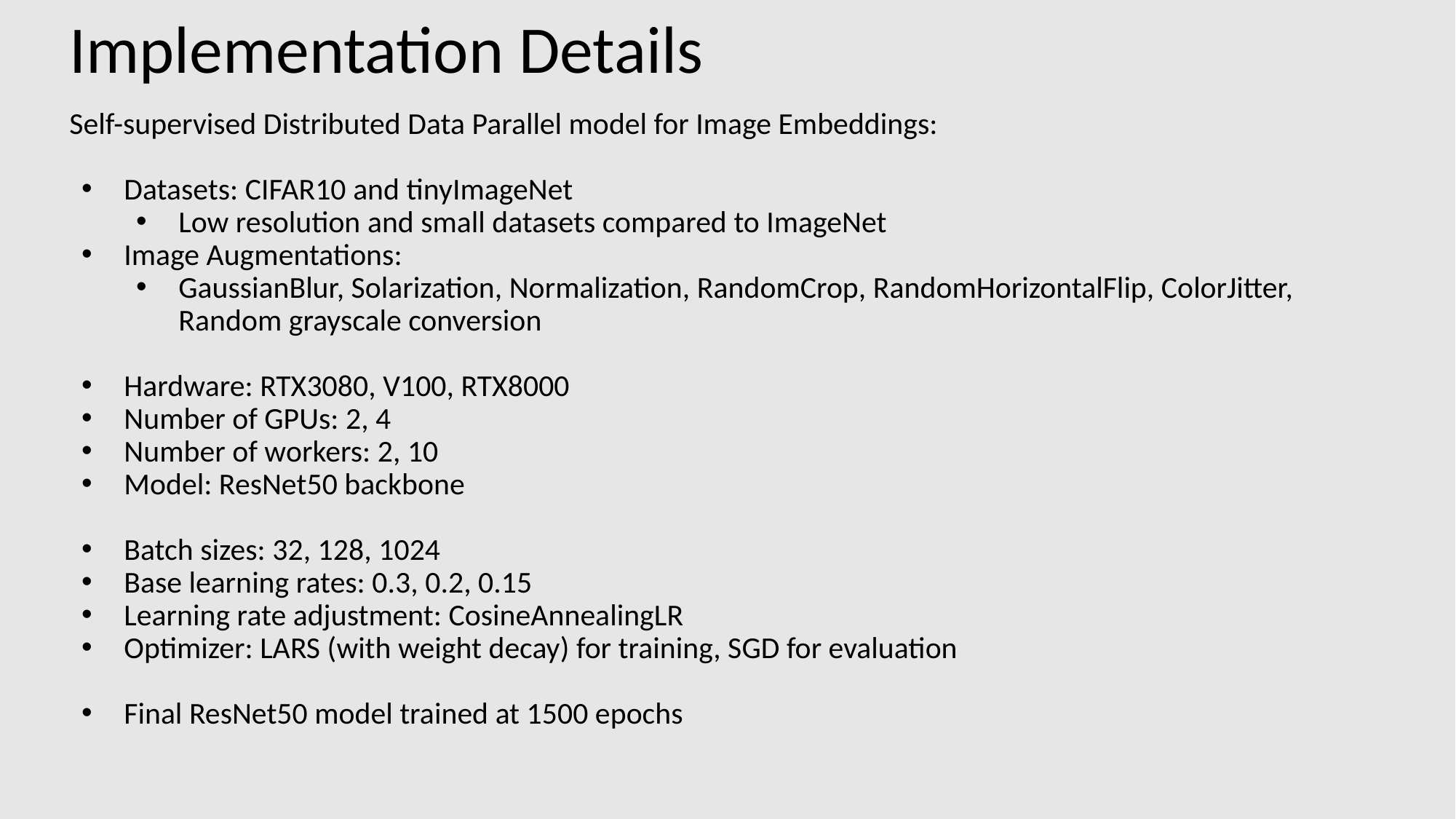

# Implementation Details
Self-supervised Distributed Data Parallel model for Image Embeddings:

Datasets: CIFAR10 and tinyImageNet
Low resolution and small datasets compared to ImageNet
Image Augmentations:
GaussianBlur, Solarization, Normalization, RandomCrop, RandomHorizontalFlip, ColorJitter, Random grayscale conversion

Hardware: RTX3080, V100, RTX8000
Number of GPUs: 2, 4
Number of workers: 2, 10
Model: ResNet50 backbone

Batch sizes: 32, 128, 1024
Base learning rates: 0.3, 0.2, 0.15
Learning rate adjustment: CosineAnnealingLR
Optimizer: LARS (with weight decay) for training, SGD for evaluation

Final ResNet50 model trained at 1500 epochs